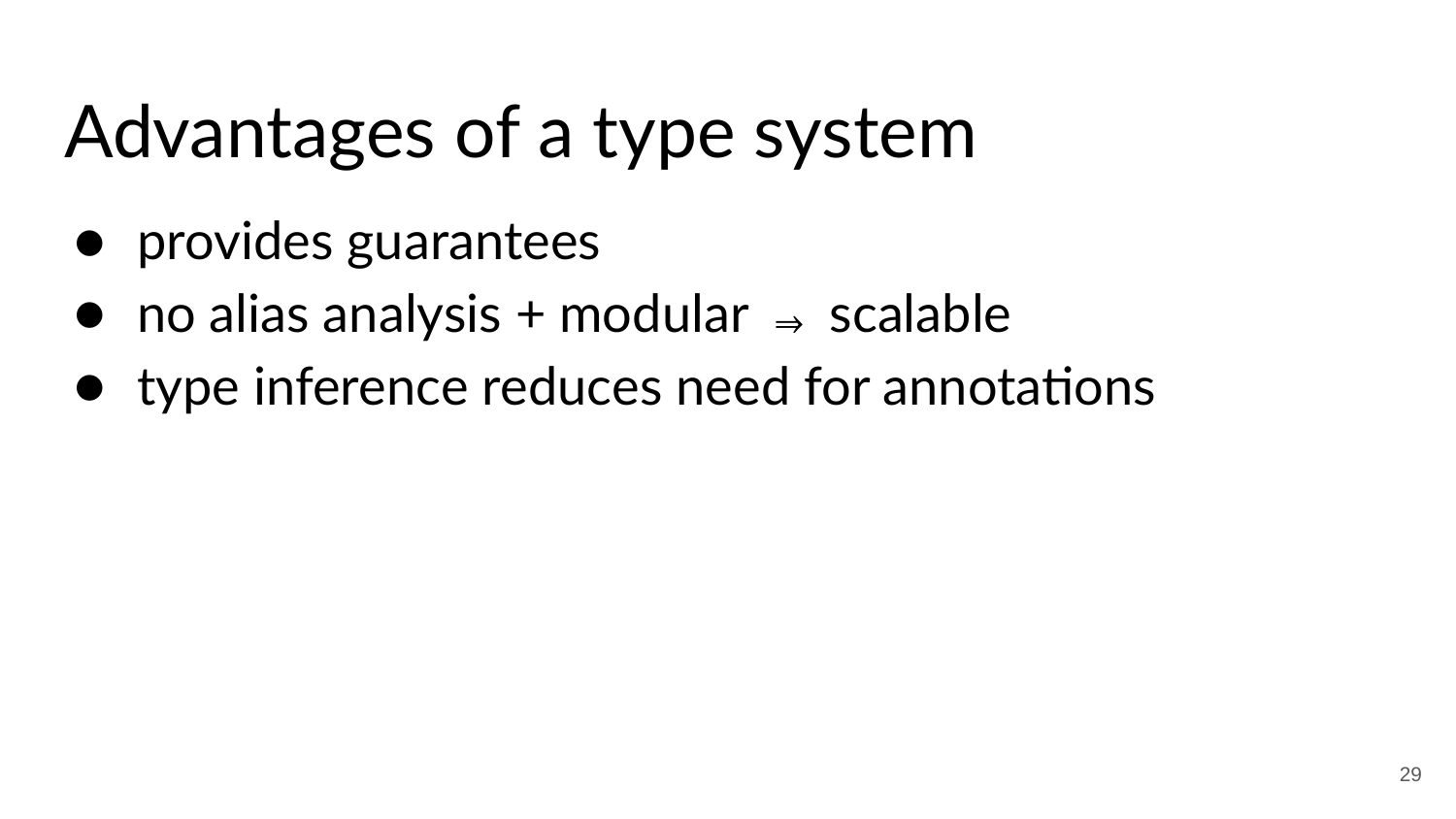

# Advantages of a type system
provides guarantees
no alias analysis + modular ⇒ scalable
type inference reduces need for annotations
29